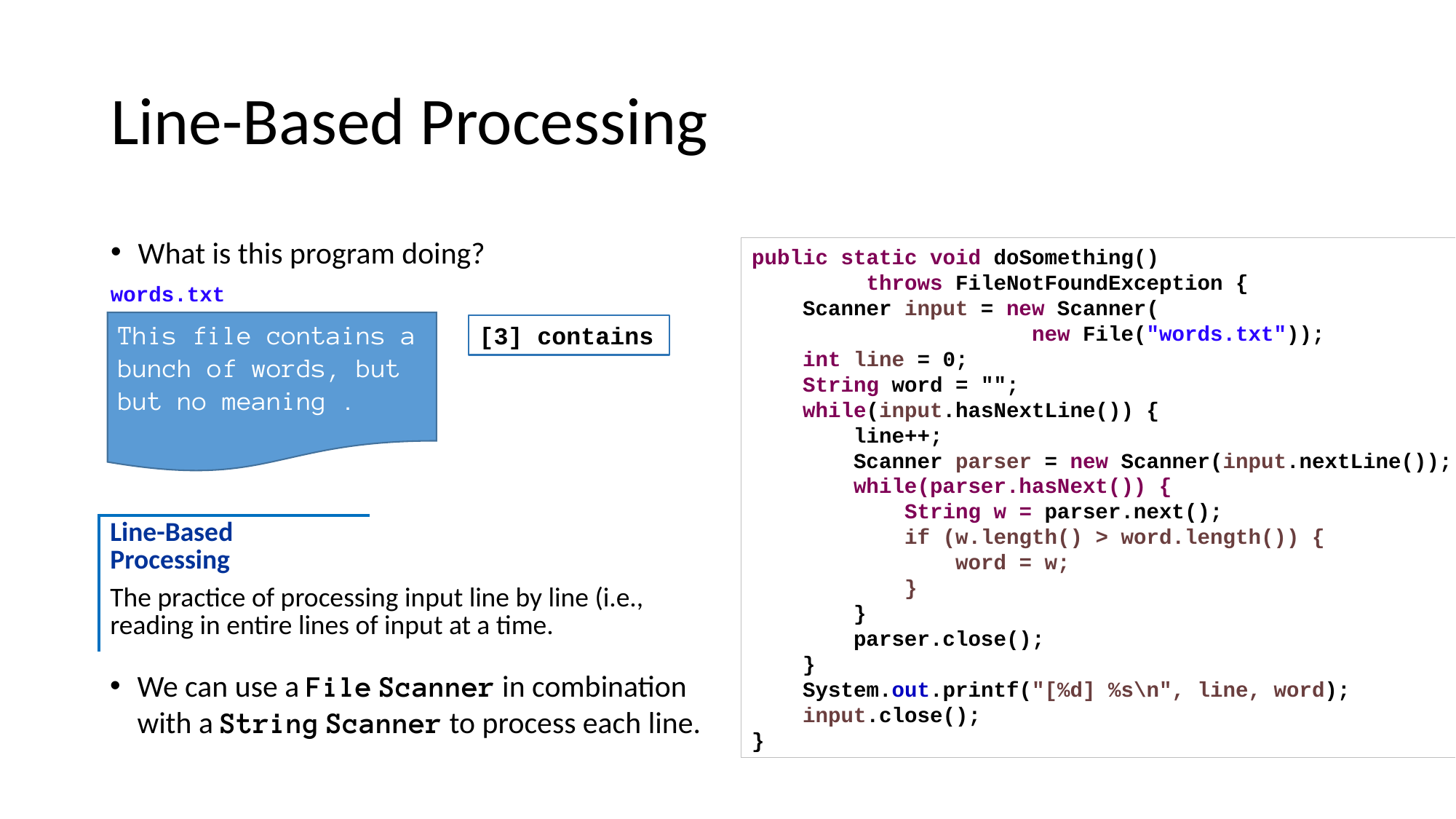

# Line-Based Processing
What is this program doing?
public static void doSomething()
         throws FileNotFoundException {
    Scanner input = new Scanner(
                      new File("words.txt"));
    int line = 0;
    String word = "";
    while(input.hasNextLine()) {
        line++;
        Scanner parser = new Scanner(input.nextLine());
        while(parser.hasNext()) {
            String w = parser.next();
            if (w.length() > word.length()) {
                word = w;
            }
        }
        parser.close();
    }
    System.out.printf("[%d] %s\n", line, word);
    input.close();
}
words.txt
This file contains a
bunch of words, but
but no meaning .
[3] contains
| Line-Based Processing |  |
| --- | --- |
| The practice of processing input line by line (i.e., reading in entire lines of input at a time. |  |
We can use a File Scanner in combination with a String Scanner to process each line.